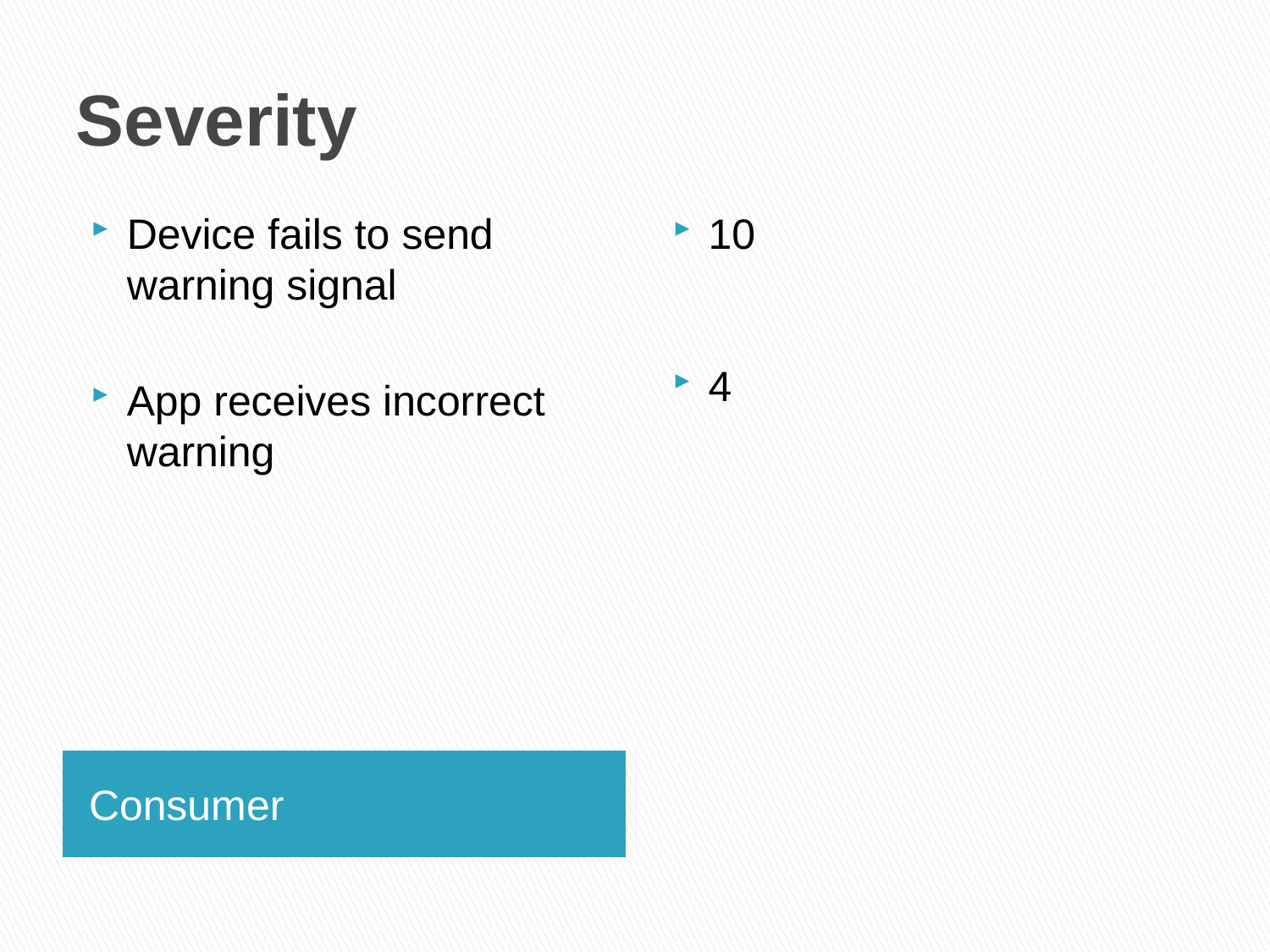

# Severity
Device fails to send warning signal

App receives incorrect warning

10

4
Consumer